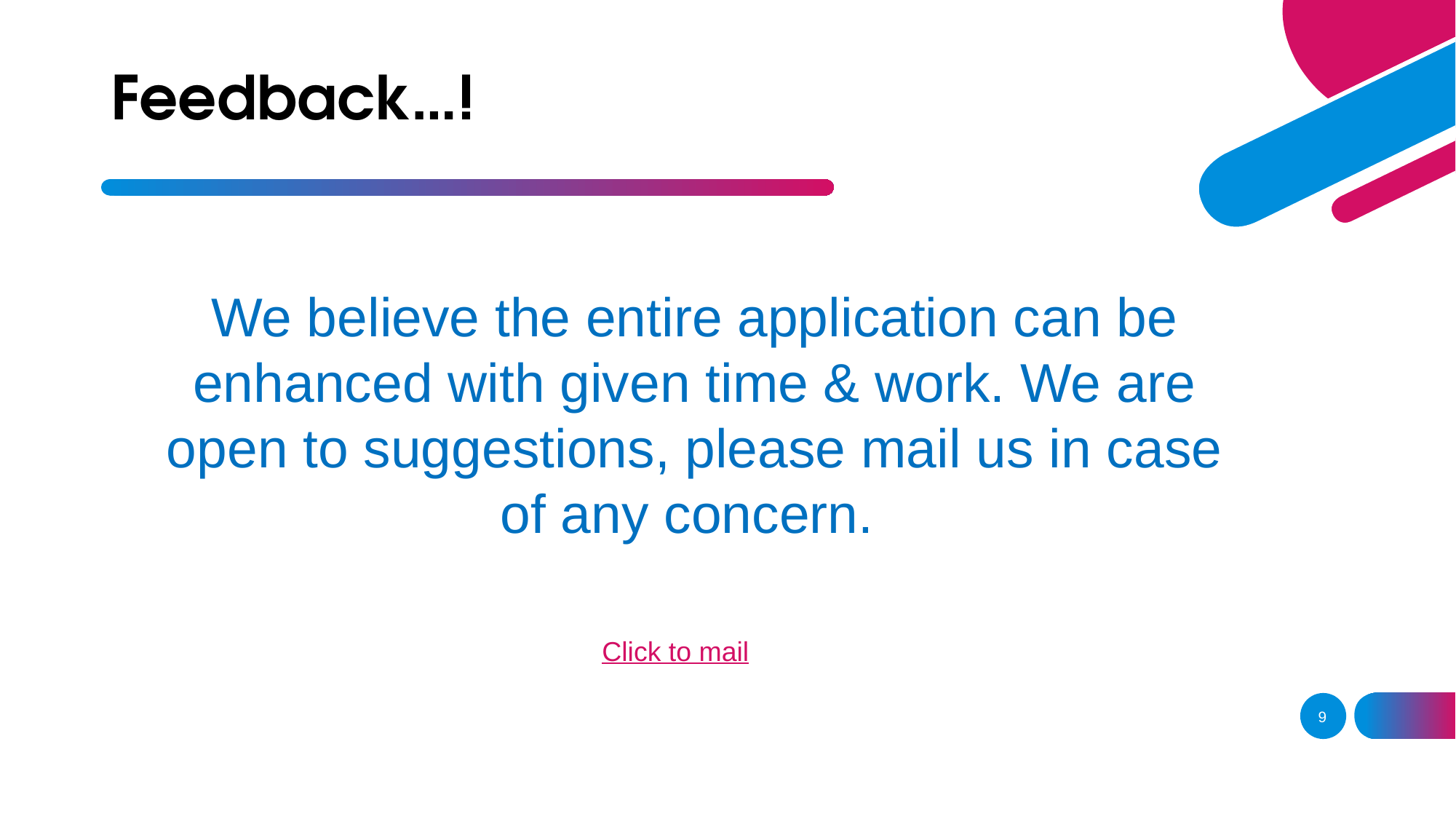

# Feedback…!
We believe the entire application can be enhanced with given time & work. We are open to suggestions, please mail us in case of any concern.
Click to mail
9